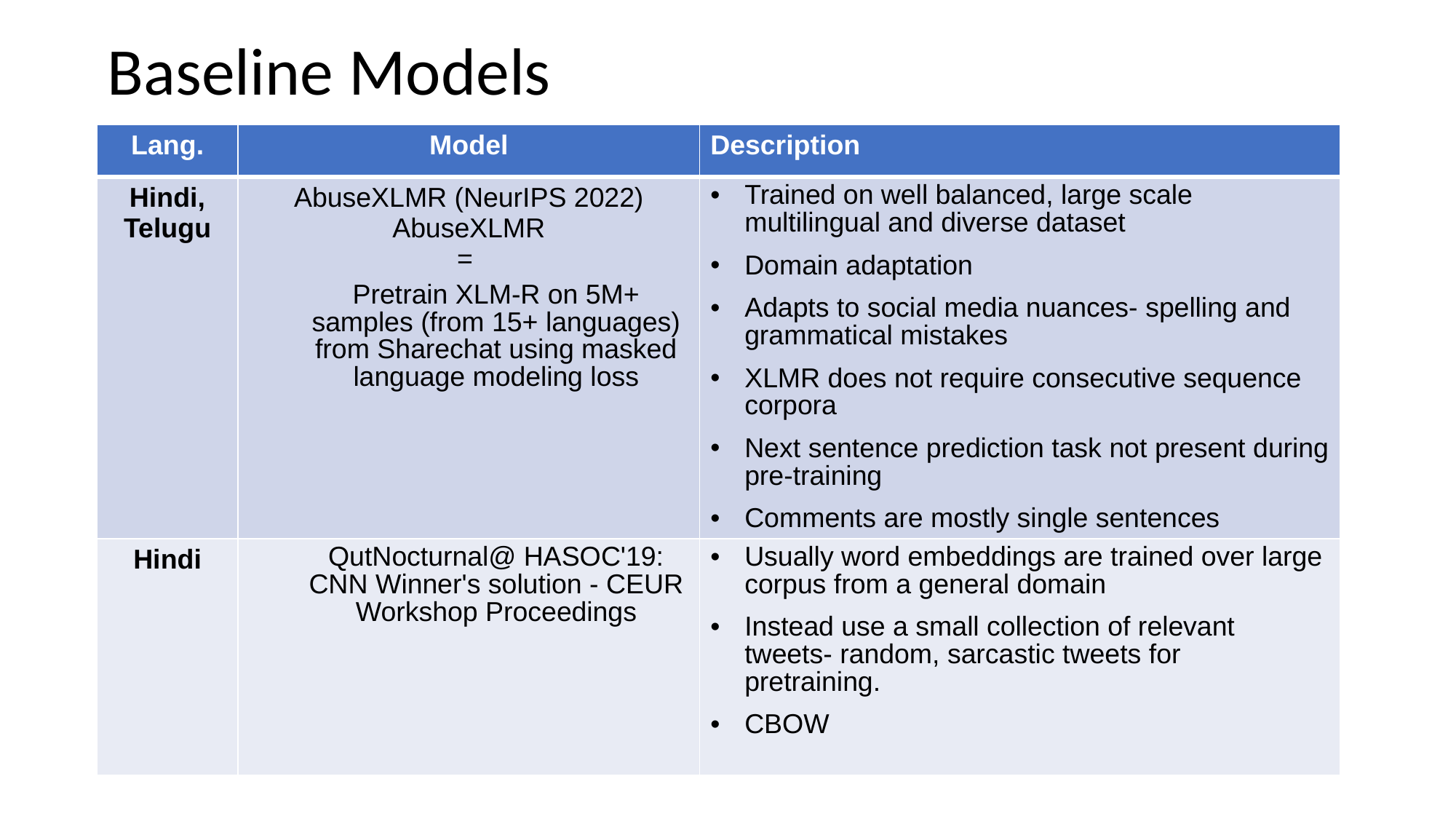

# Baseline Models
| Lang. | Model | Description |
| --- | --- | --- |
| Hindi, Telugu | AbuseXLMR (NeurIPS 2022) AbuseXLMR =  Pretrain XLM-R on 5M+ samples (from 15+ languages) from Sharechat using masked language modeling loss | Trained on well balanced, large scale multilingual and diverse dataset  Domain adaptation Adapts to social media nuances- spelling and grammatical mistakes XLMR does not require consecutive sequence corpora Next sentence prediction task not present during pre-training  Comments are mostly single sentences |
| Hindi | QutNocturnal@ HASOC'19: CNN Winner's solution - CEUR Workshop Proceedings | Usually word embeddings are trained over large corpus from a general domain Instead use a small collection of relevant tweets- random, sarcastic tweets for pretraining.  CBOW |